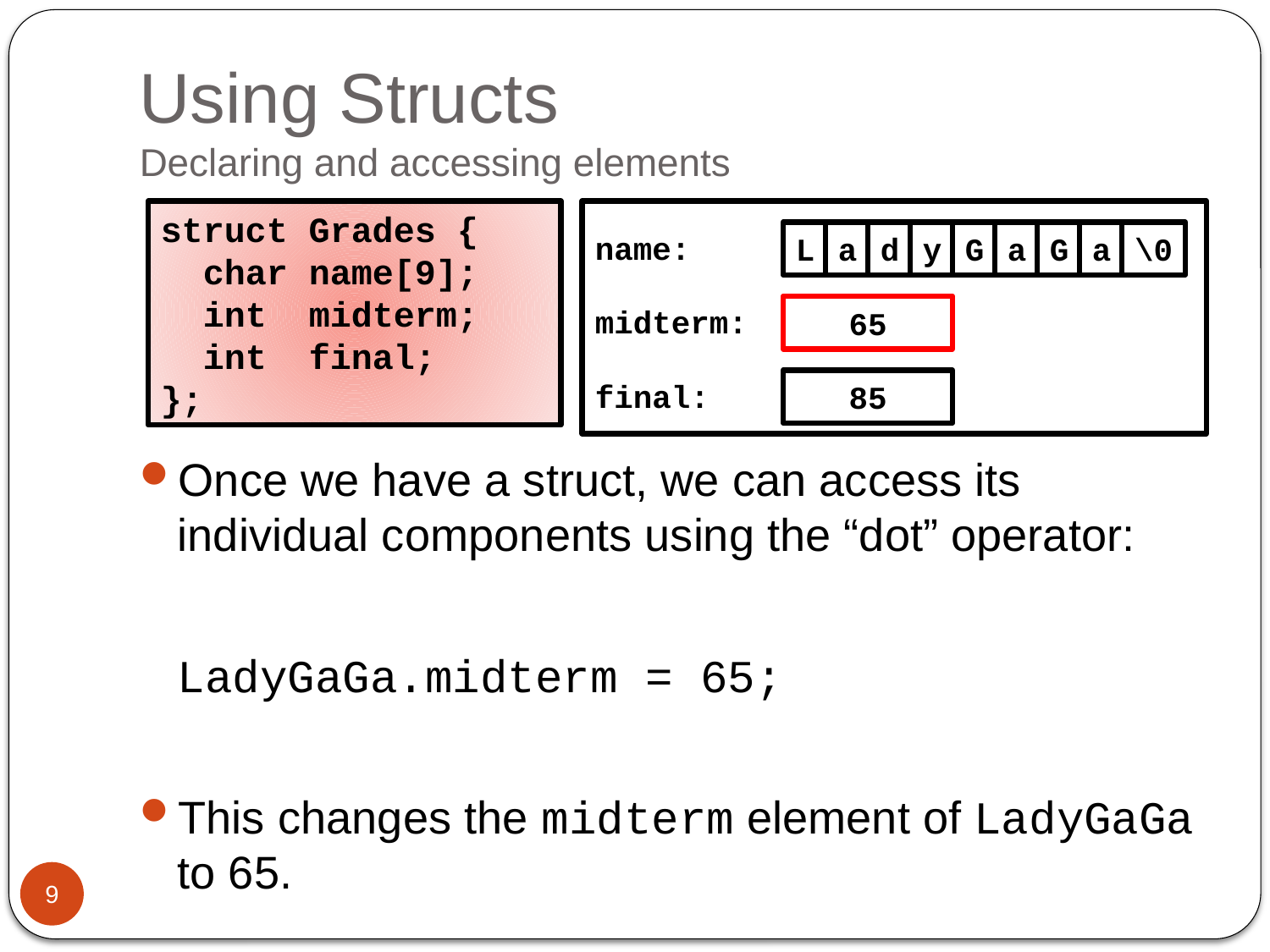

# Using Structs Declaring and accessing elements
struct Grades {
  char name[9];
  int  midterm;
  int  final;
};

name:
L
a
d
y
G
a
G
a
\0
midterm:
65
final:
85
Once we have a struct, we can access its individual components using the “dot” operator:

	LadyGaGa.midterm = 65;

This changes the midterm element of LadyGaGa to 65.
9